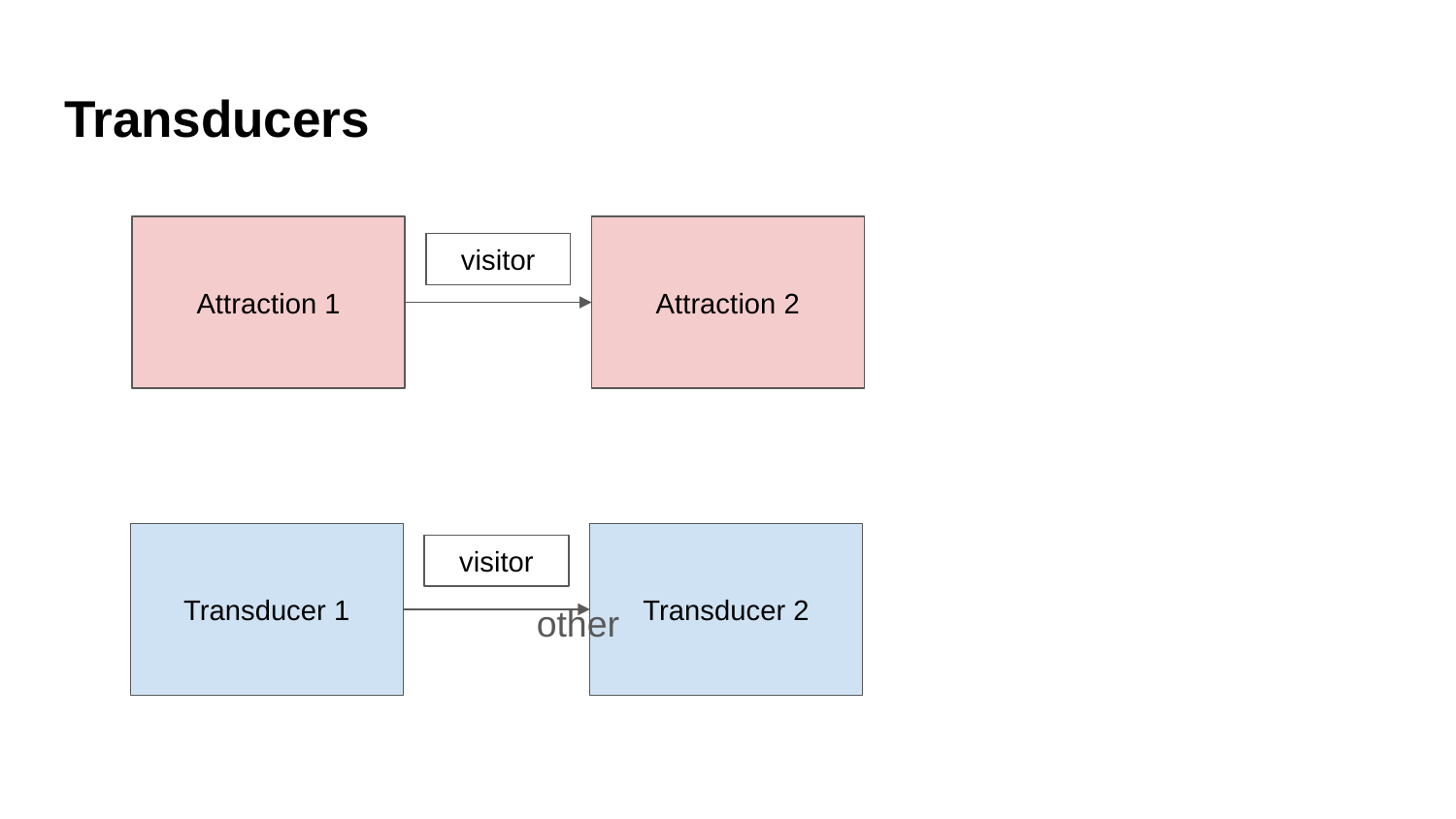

# Transducers
Attraction 1
Attraction 2
visitor
Transducer 1
Transducer 2
visitor
other